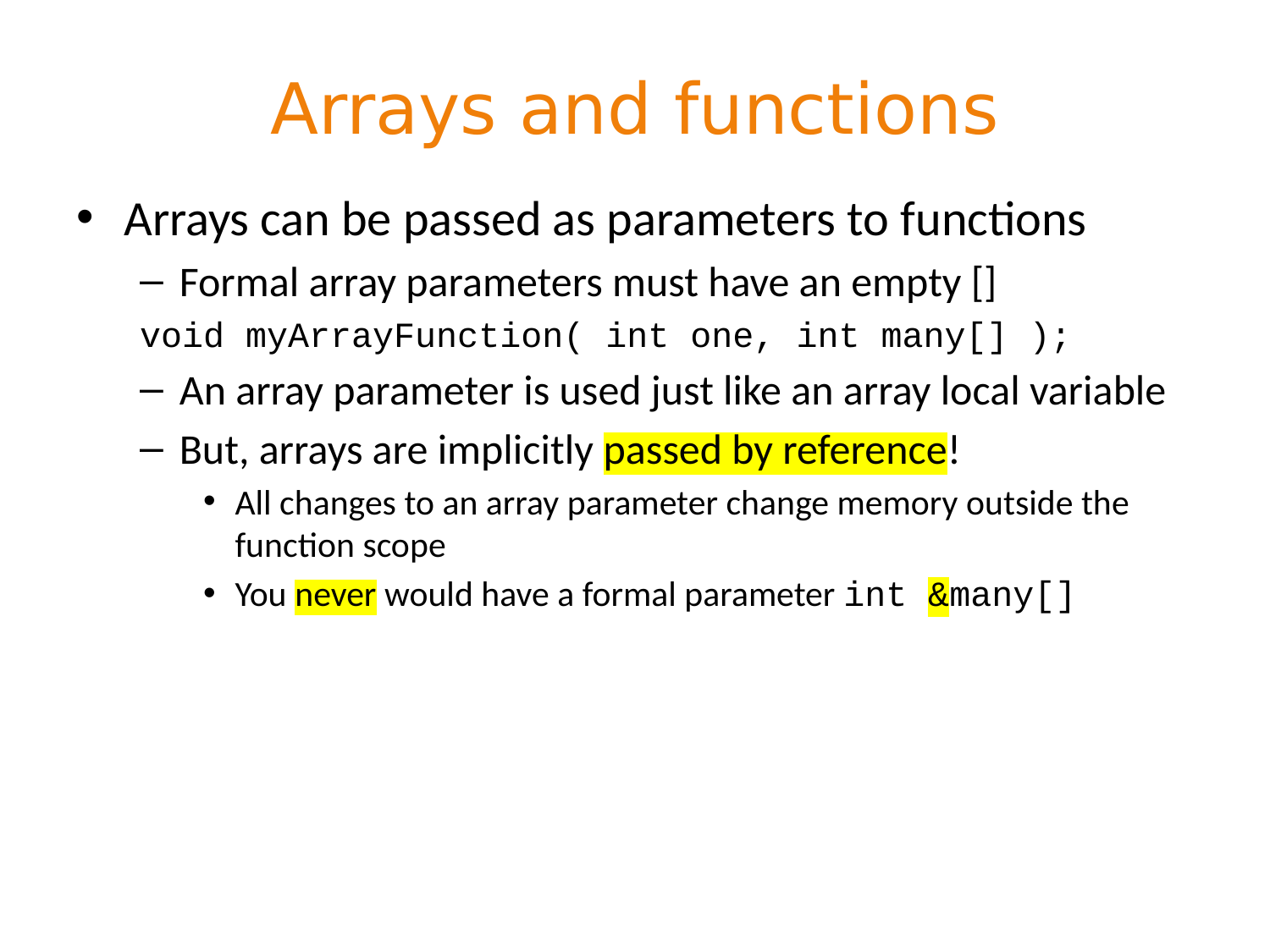

# Arrays and functions
Arrays can be passed as parameters to functions
Formal array parameters must have an empty []
void myArrayFunction( int one, int many[] );
An array parameter is used just like an array local variable
But, arrays are implicitly passed by reference!
All changes to an array parameter change memory outside the function scope
You never would have a formal parameter int &many[]